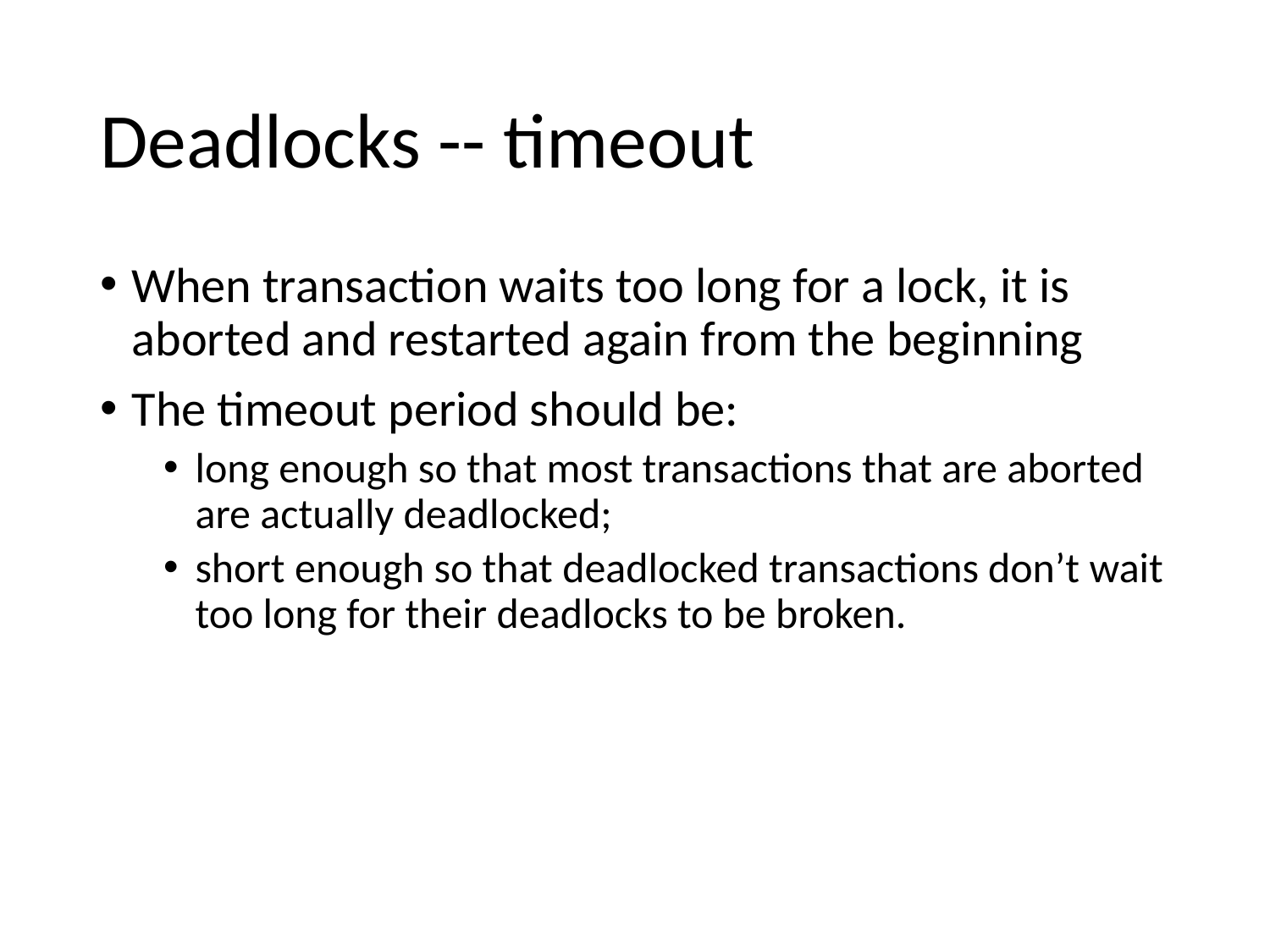

# Deadlocks -- timeout
When transaction waits too long for a lock, it is aborted and restarted again from the beginning
The timeout period should be:
long enough so that most transactions that are aborted are actually deadlocked;
short enough so that deadlocked transactions don’t wait too long for their deadlocks to be broken.